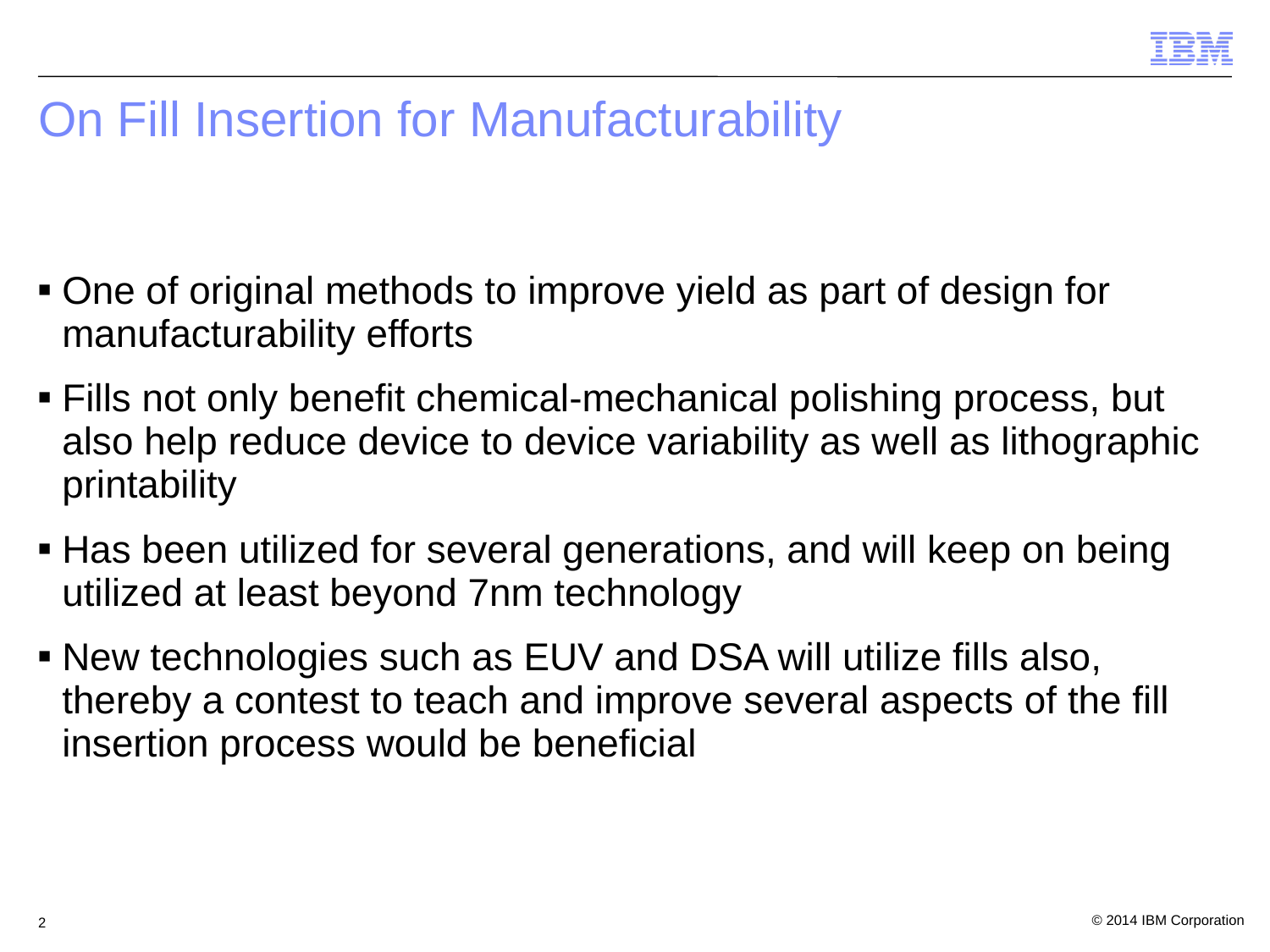

# On Fill Insertion for Manufacturability
One of original methods to improve yield as part of design for manufacturability efforts
Fills not only benefit chemical-mechanical polishing process, but also help reduce device to device variability as well as lithographic printability
Has been utilized for several generations, and will keep on being utilized at least beyond 7nm technology
New technologies such as EUV and DSA will utilize fills also, thereby a contest to teach and improve several aspects of the fill insertion process would be beneficial

2